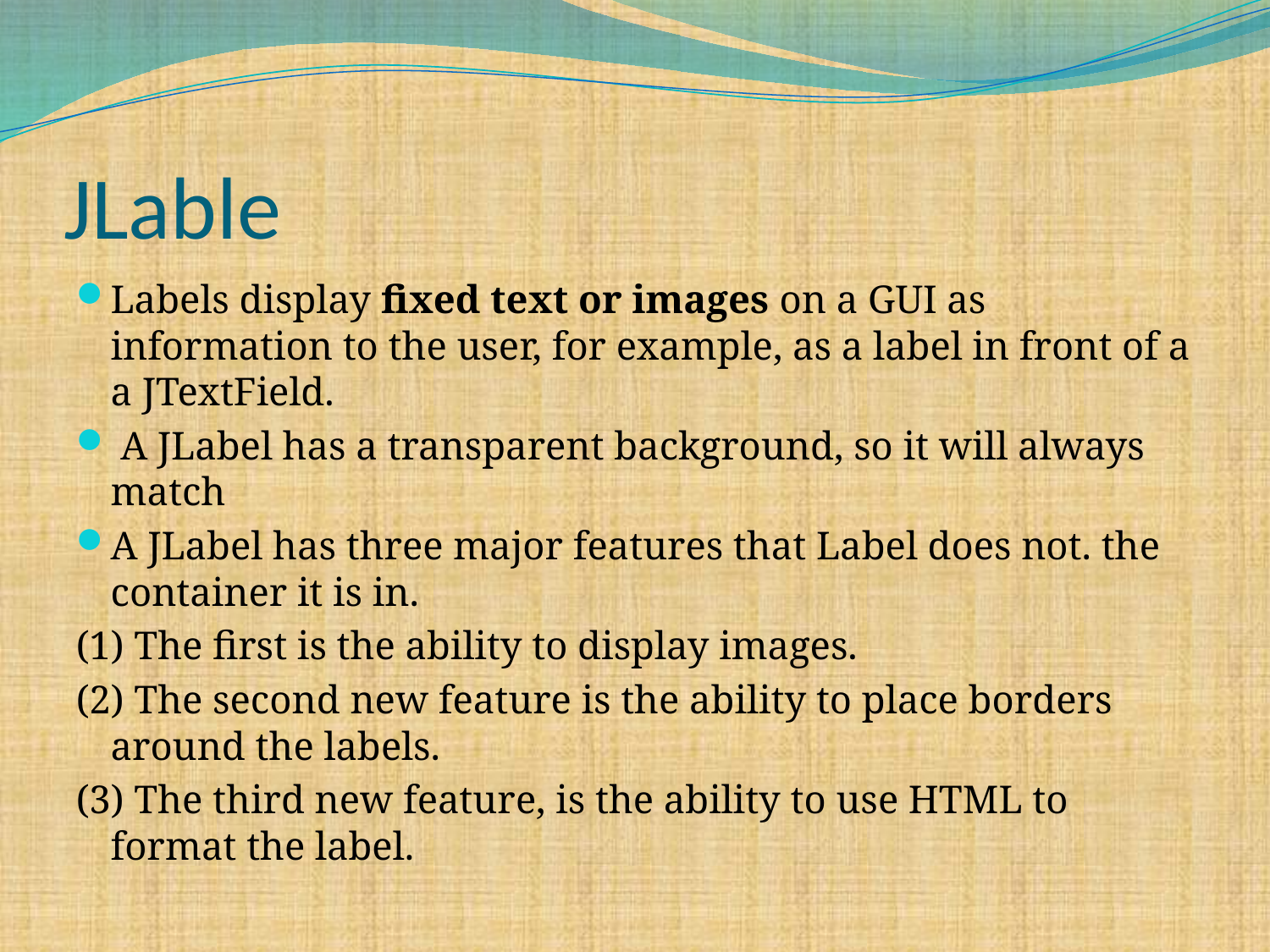

# JLable
Labels display fixed text or images on a GUI as information to the user, for example, as a label in front of a a JTextField.
 A JLabel has a transparent background, so it will always match
A JLabel has three major features that Label does not. the container it is in.
(1) The first is the ability to display images.
(2) The second new feature is the ability to place borders around the labels.
(3) The third new feature, is the ability to use HTML to format the label.